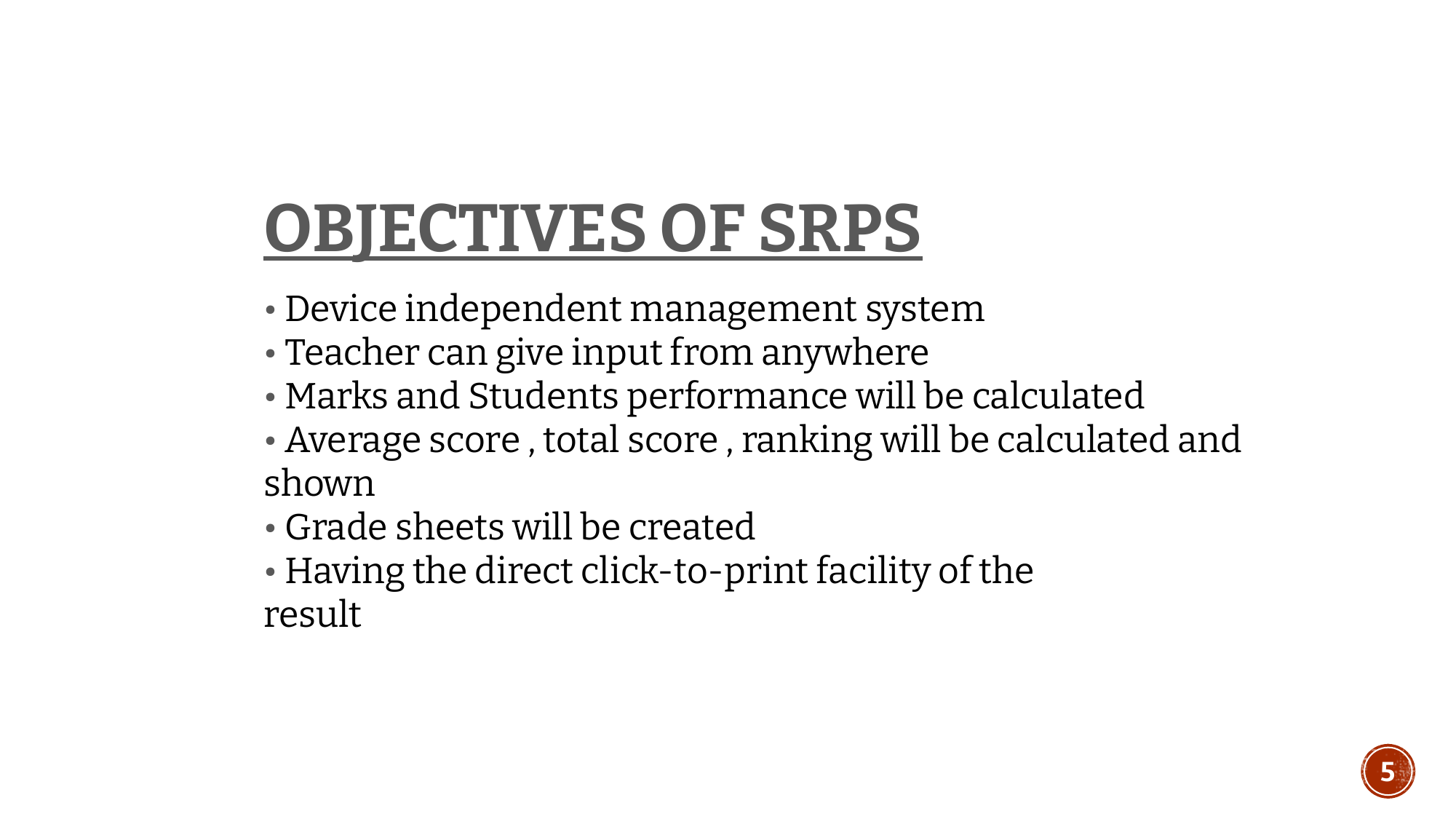

OBJECTIVES OF SRPS

• Device independent management system
• Teacher can give input from anywhere
• Marks and Students performance will be calculated
• Average score , total score , ranking will be calculated and shown
• Grade sheets will be created
• Having the direct click-to-print facility of the
result

5